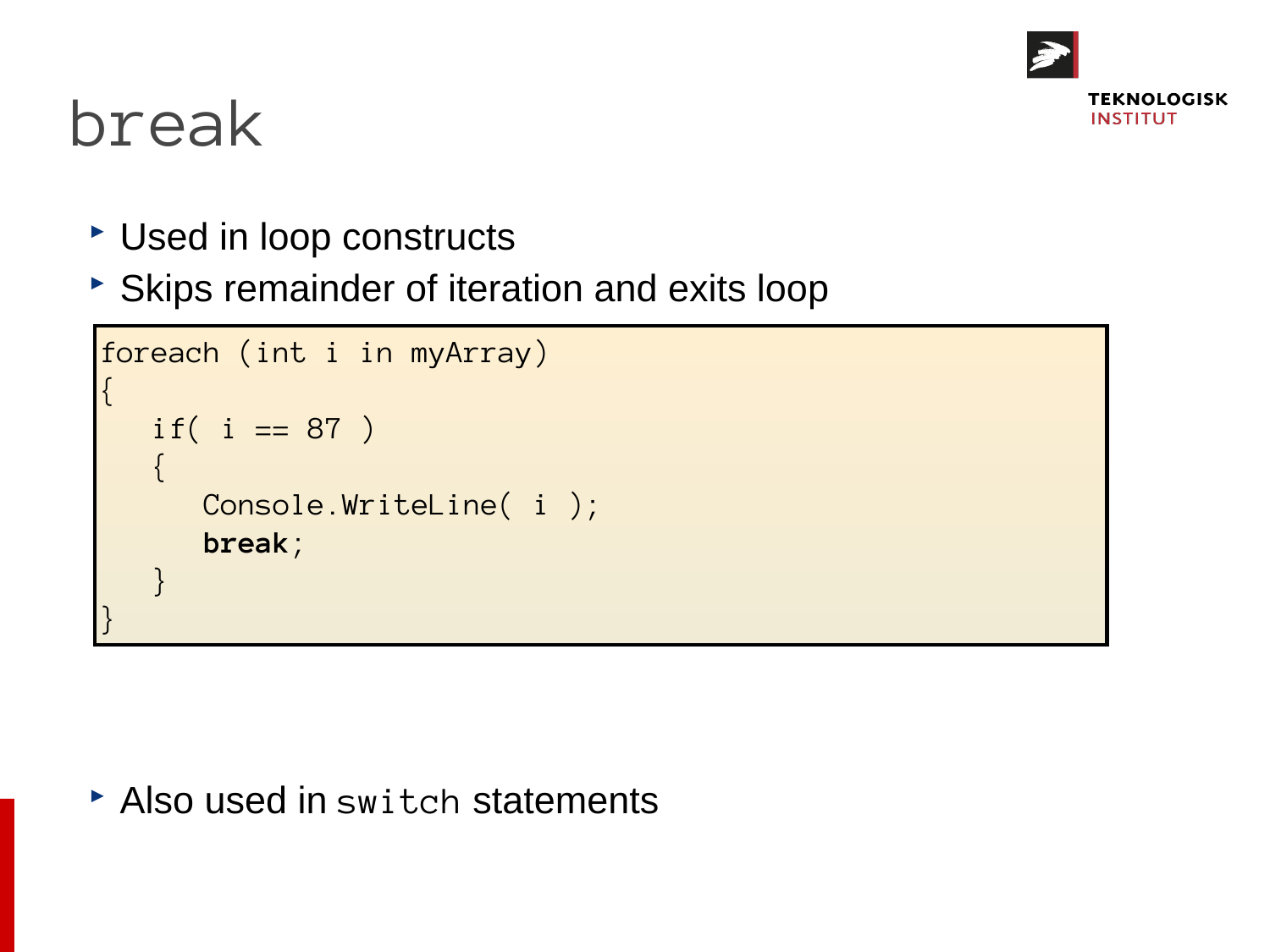

# break
Used in loop constructs
Skips remainder of iteration and exits loop

Also used in switch statements

foreach (int i in myArray)
{
   if( i == 87 )
   {
      Console.WriteLine( i );
      break;
   }
}